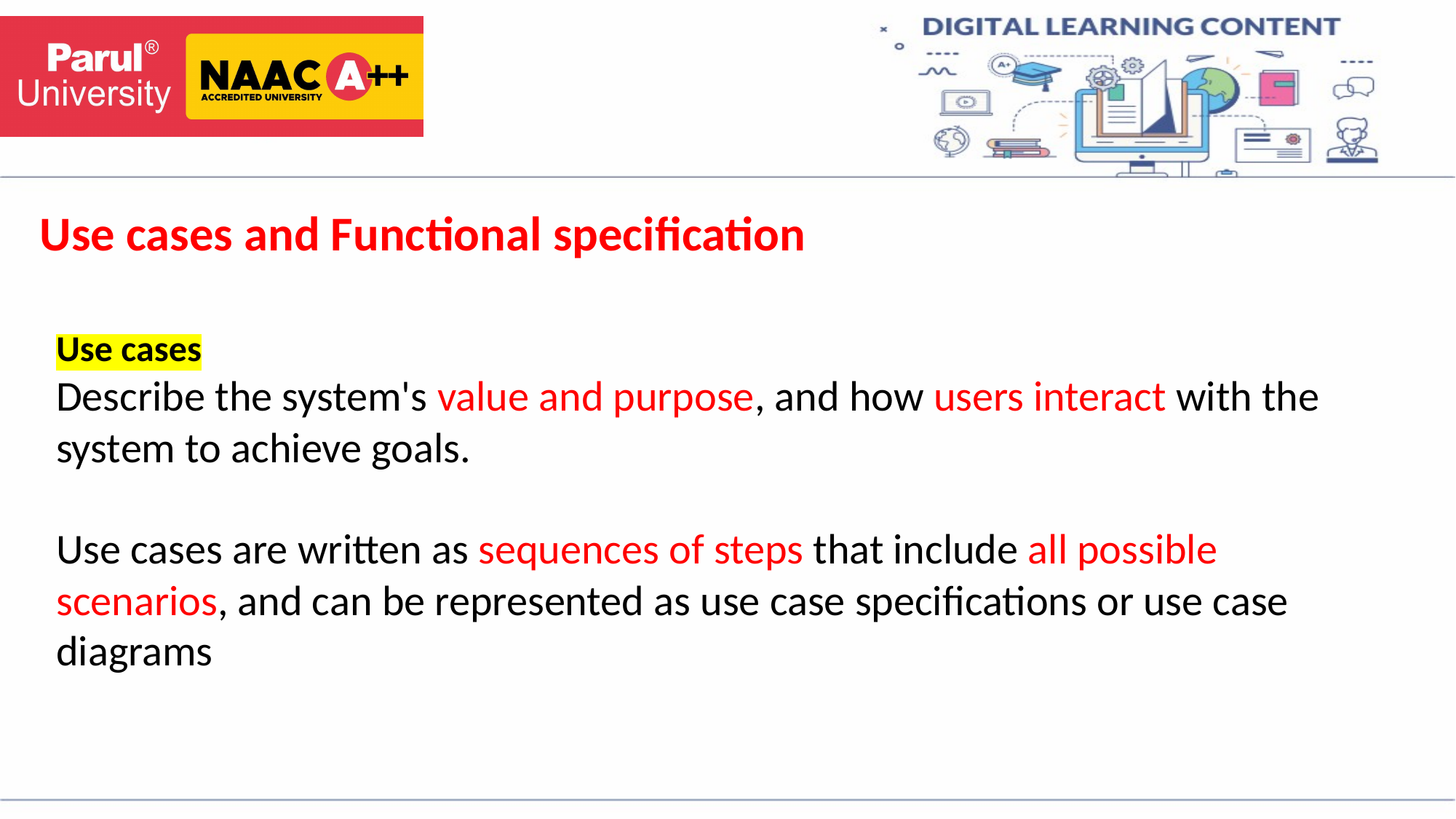

# Use cases and Functional specification
Use cases
Describe the system's value and purpose, and how users interact with the system to achieve goals.

Use cases are written as sequences of steps that include all possible scenarios, and can be represented as use case specifications or use case diagrams